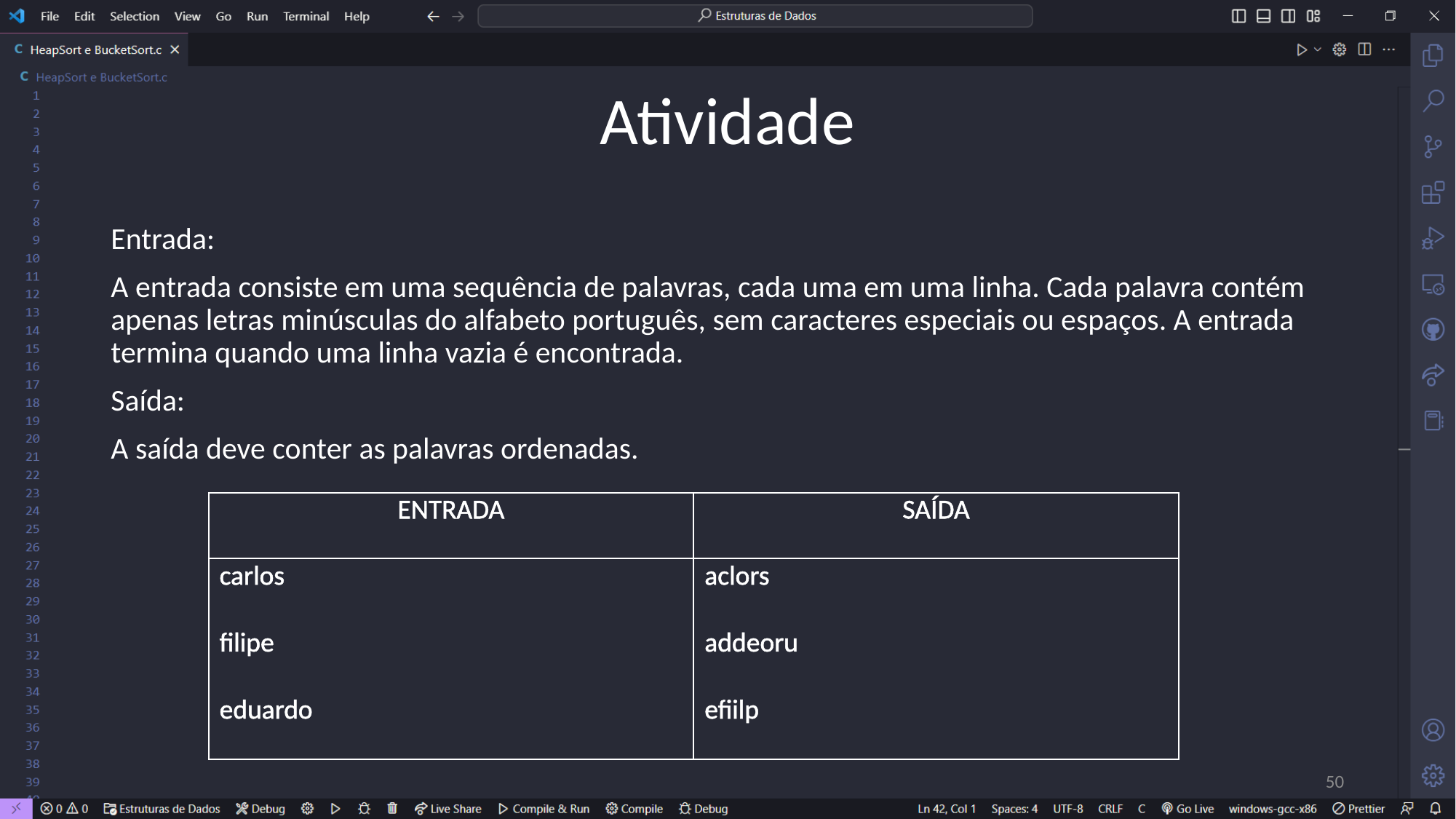

# Atividade
Entrada:
A entrada consiste em uma sequência de palavras, cada uma em uma linha. Cada palavra contém apenas letras minúsculas do alfabeto português, sem caracteres especiais ou espaços. A entrada termina quando uma linha vazia é encontrada.
Saída:
A saída deve conter as palavras ordenadas.

| ENTRADA | SAÍDA |
| --- | --- |
| carlos | aclors |
| filipe | addeoru |
| eduardo | efiilp |
50